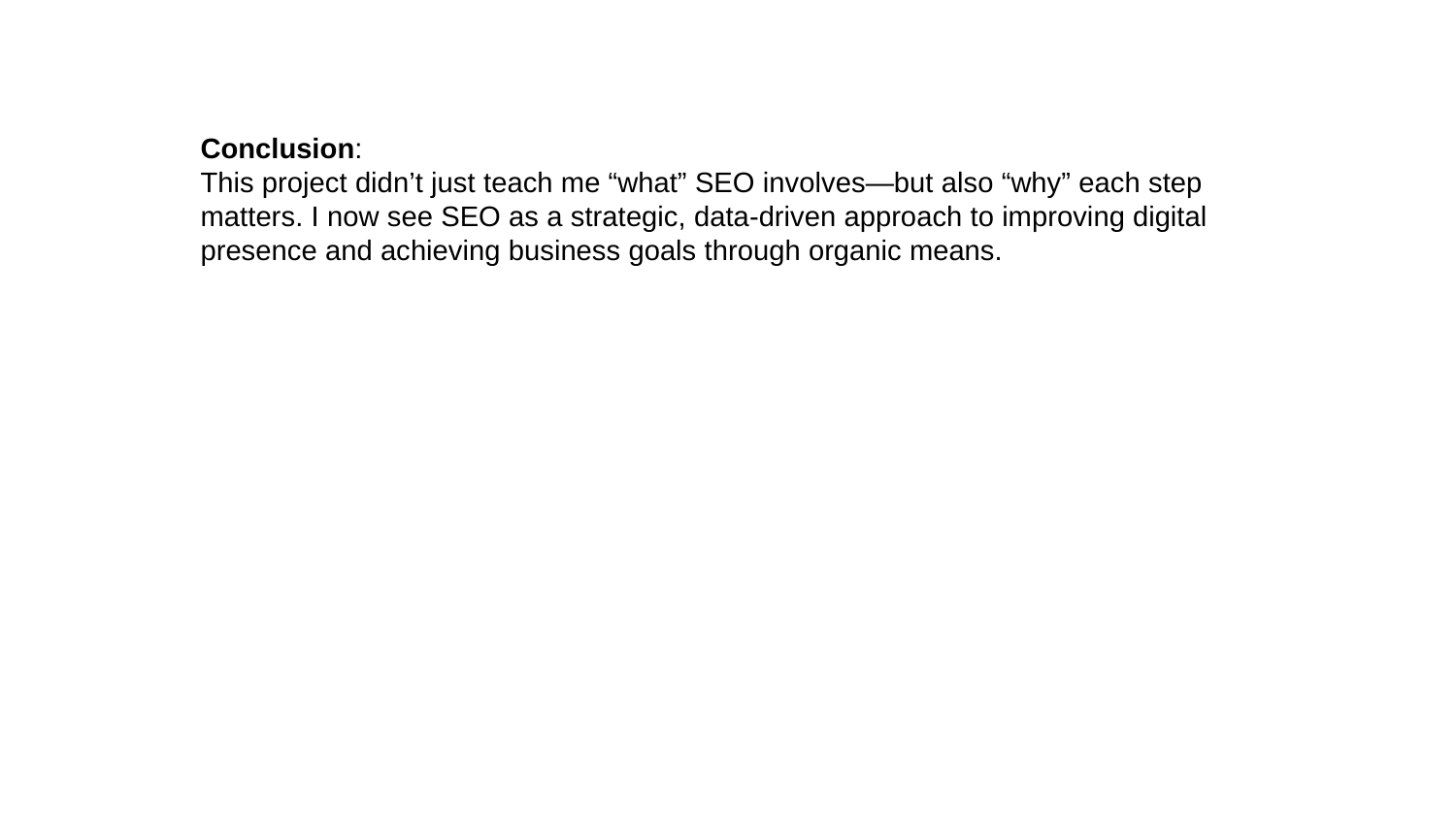

Conclusion:
This project didn’t just teach me “what” SEO involves—but also “why” each step matters. I now see SEO as a strategic, data-driven approach to improving digital presence and achieving business goals through organic means.